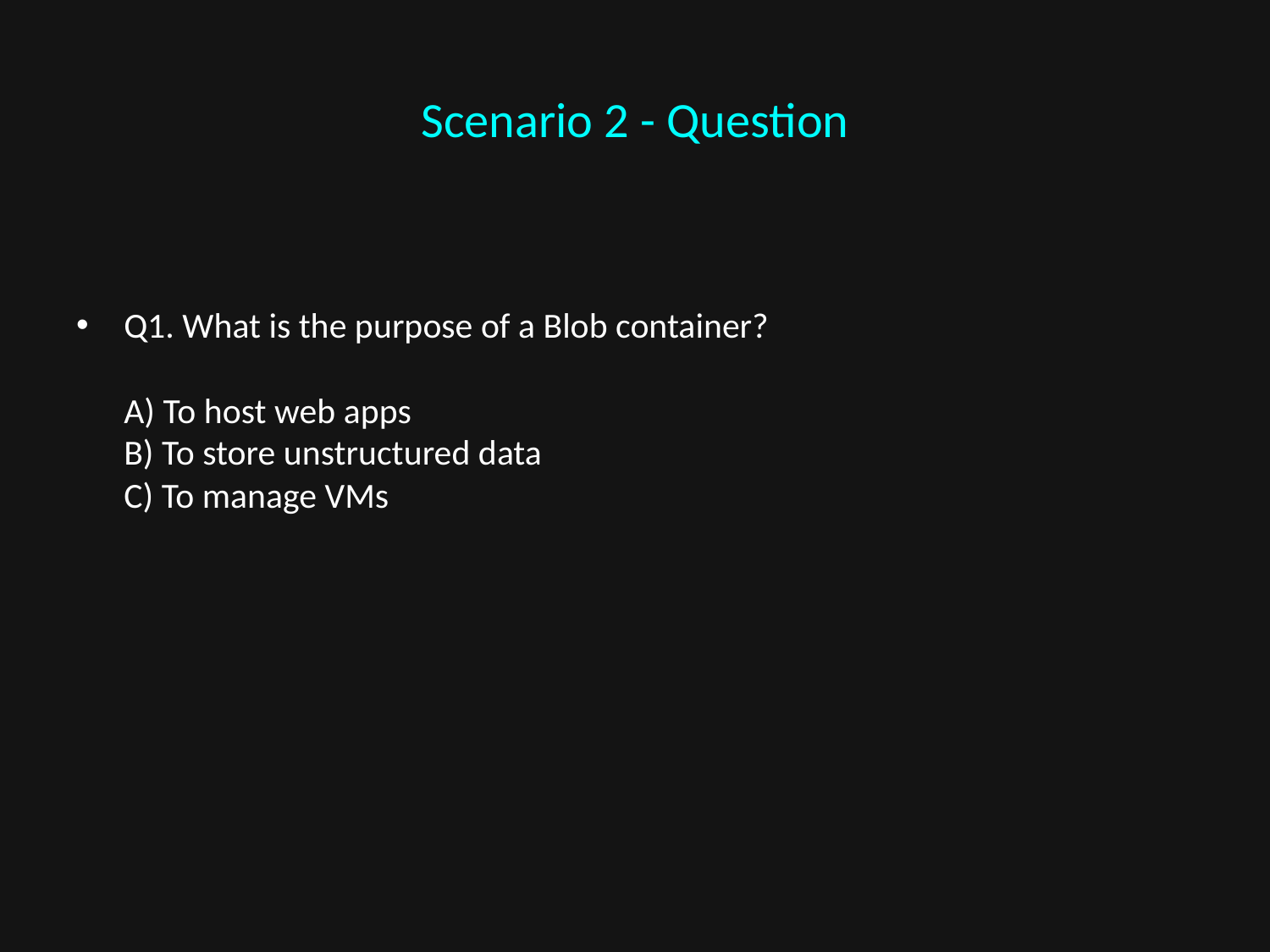

# Scenario 2 - Question

Q1. What is the purpose of a Blob container?
A) To host web apps
B) To store unstructured data
C) To manage VMs